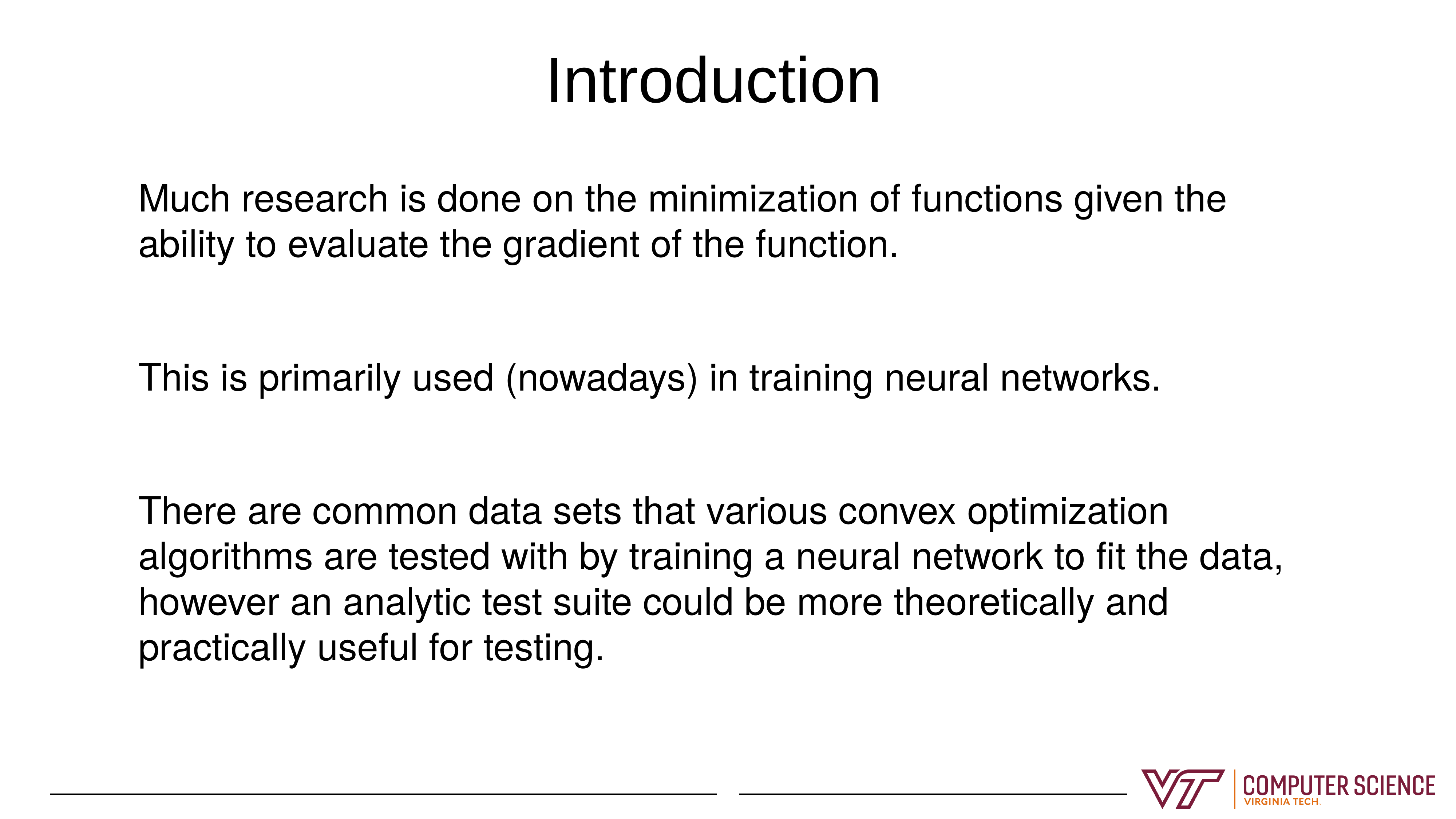

# Introduction
Much research is done on the minimization of functions given the ability to evaluate the gradient of the function.

This is primarily used (nowadays) in training neural networks.

There are common data sets that various convex optimization algorithms are tested with by training a neural network to fit the data, however an analytic test suite could be more theoretically and practically useful for testing.
2